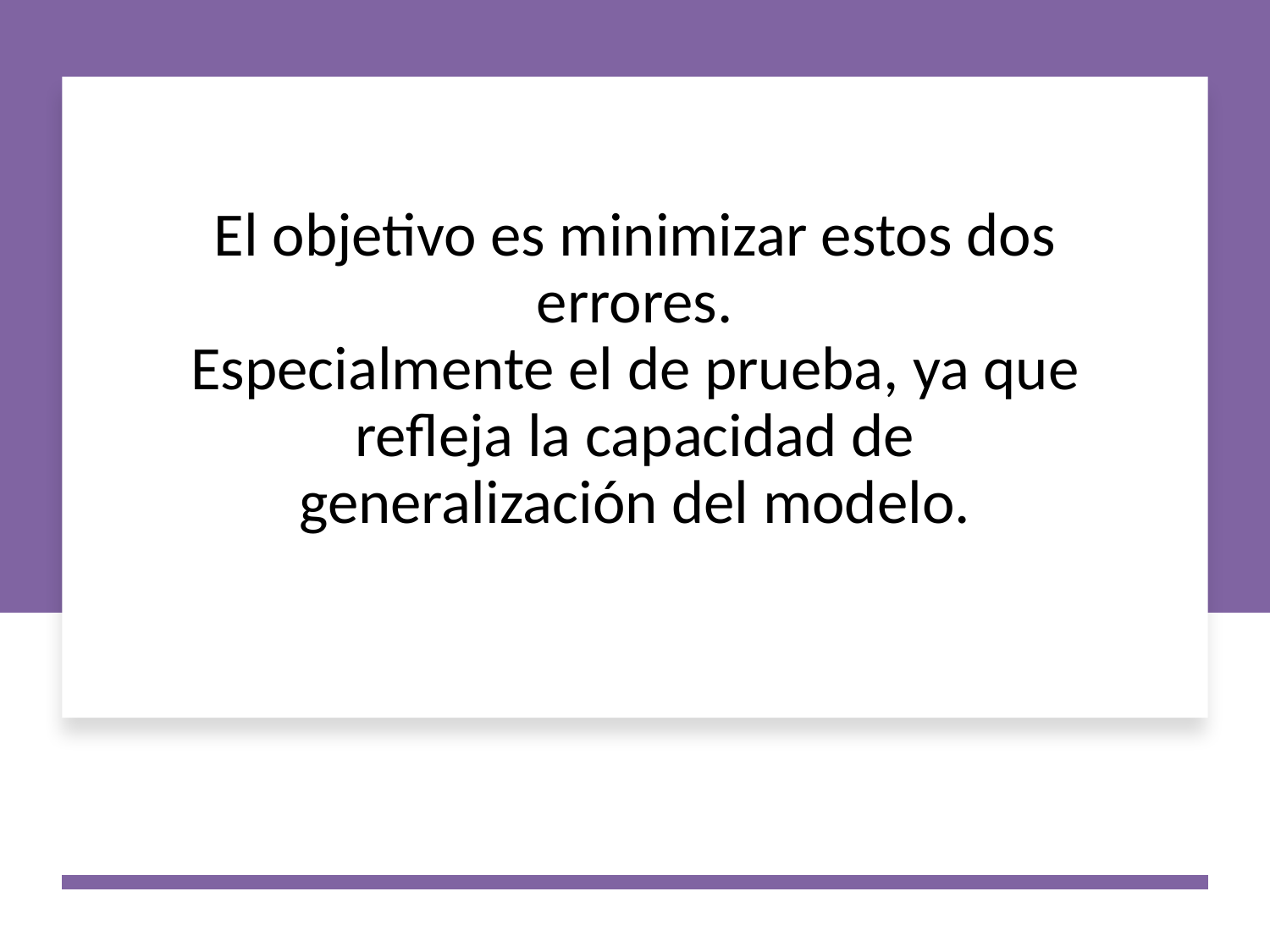

# El objetivo es minimizar estos dos errores. Especialmente el de prueba, ya que refleja la capacidad de generalización del modelo.